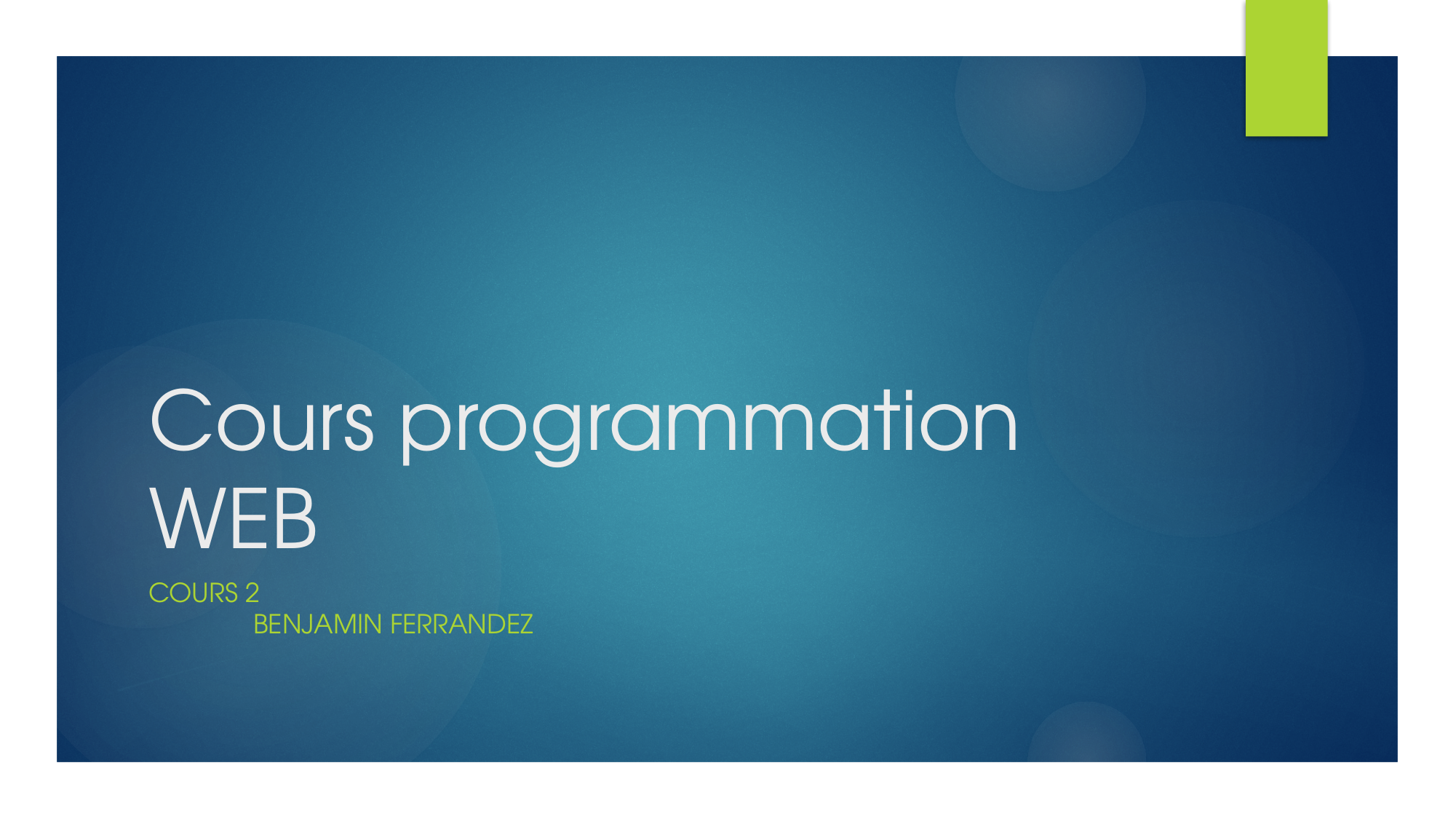

# Cours programmation WEB
Cours 2
														benjamin ferrandez